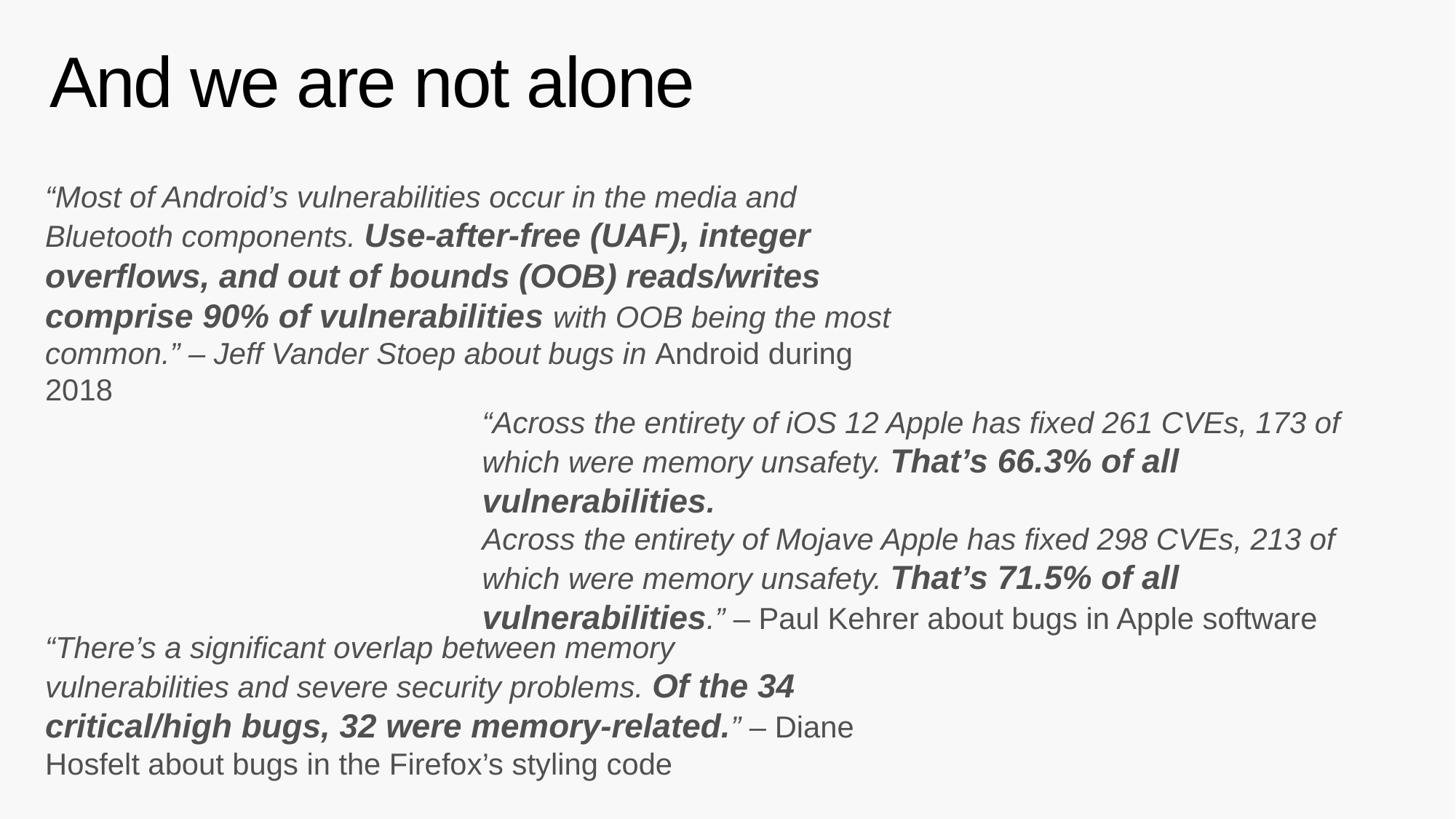

# And we are not alone
“Most of Android’s vulnerabilities occur in the media and Bluetooth components. Use-after-free (UAF), integer overflows, and out of bounds (OOB) reads/writes comprise 90% of vulnerabilities with OOB being the most common.” – Jeff Vander Stoep about bugs in Android during 2018
“Across the entirety of iOS 12 Apple has fixed 261 CVEs, 173 of which were memory unsafety. That’s 66.3% of all vulnerabilities.
Across the entirety of Mojave Apple has fixed 298 CVEs, 213 of which were memory unsafety. That’s 71.5% of all vulnerabilities.” – Paul Kehrer about bugs in Apple software
“There’s a significant overlap between memory vulnerabilities and severe security problems. Of the 34 critical/high bugs, 32 were memory-related.” – Diane Hosfelt about bugs in the Firefox’s styling code